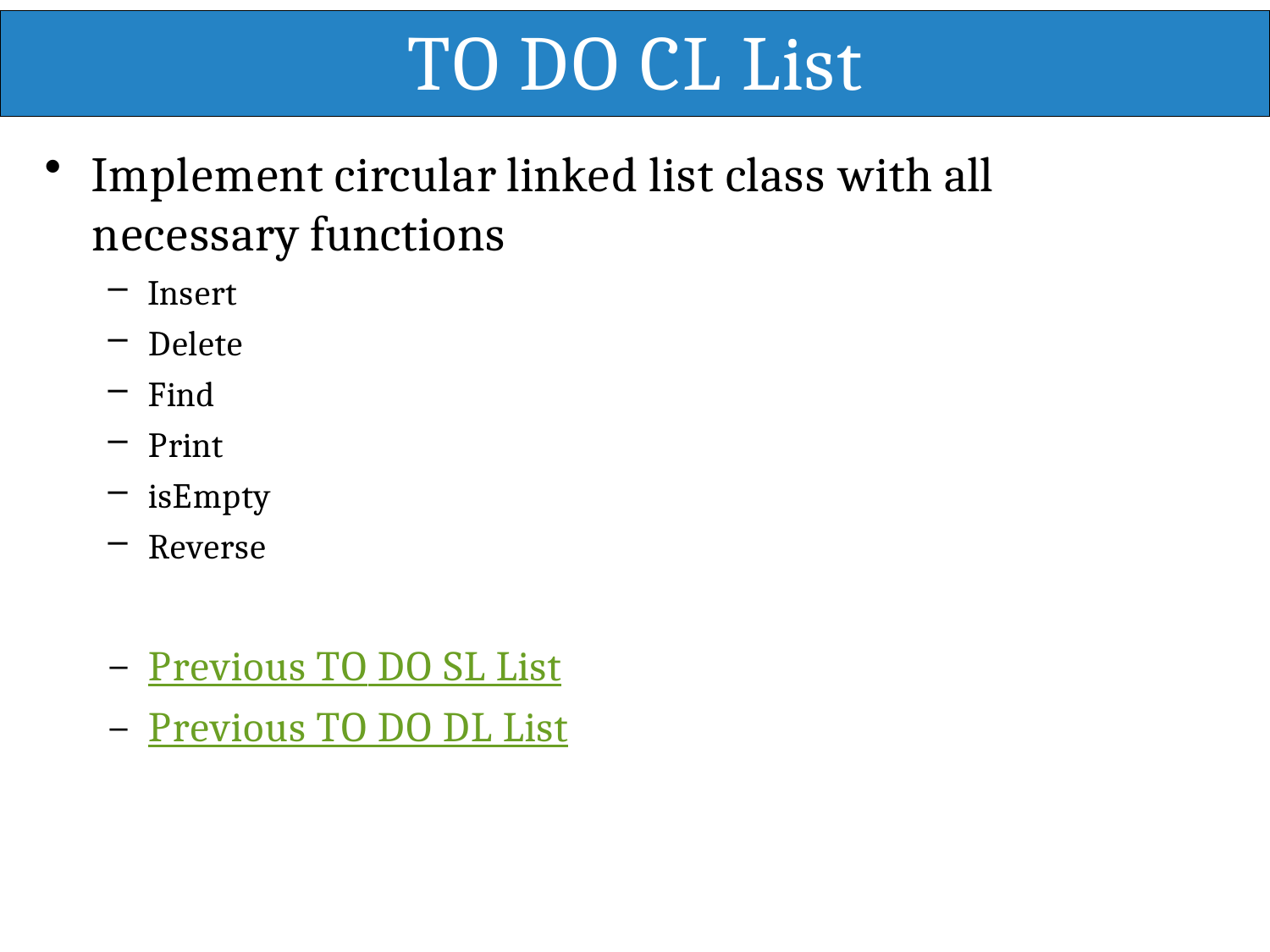

# TO DO CL List
Implement circular linked list class with all necessary functions
Insert
Delete
Find
Print
isEmpty
Reverse

Previous TO DO SL List
Previous TO DO DL List